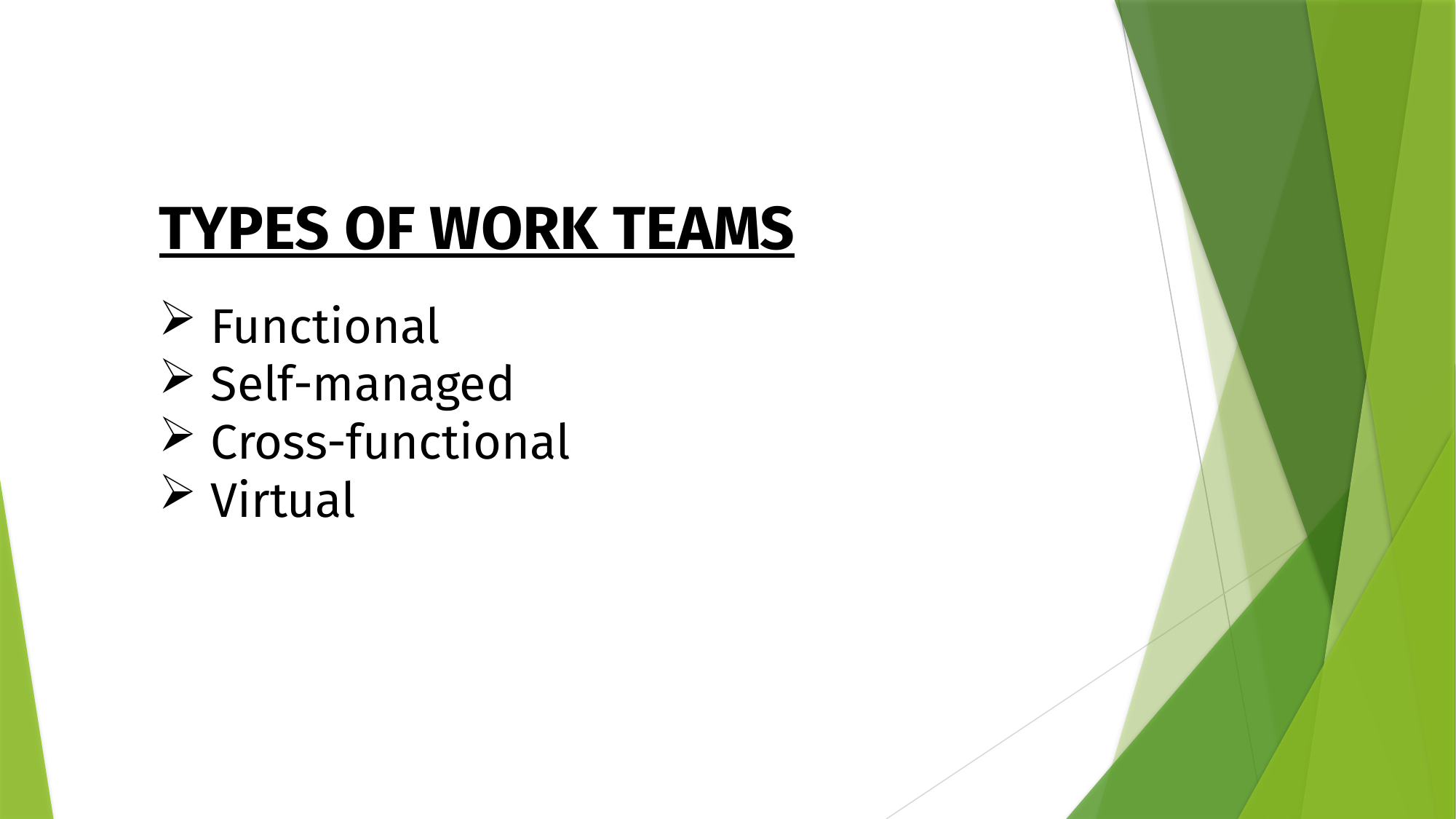

TYPES OF WORK TEAMS

 Functional
 Self-managed
 Cross-functional
 Virtual